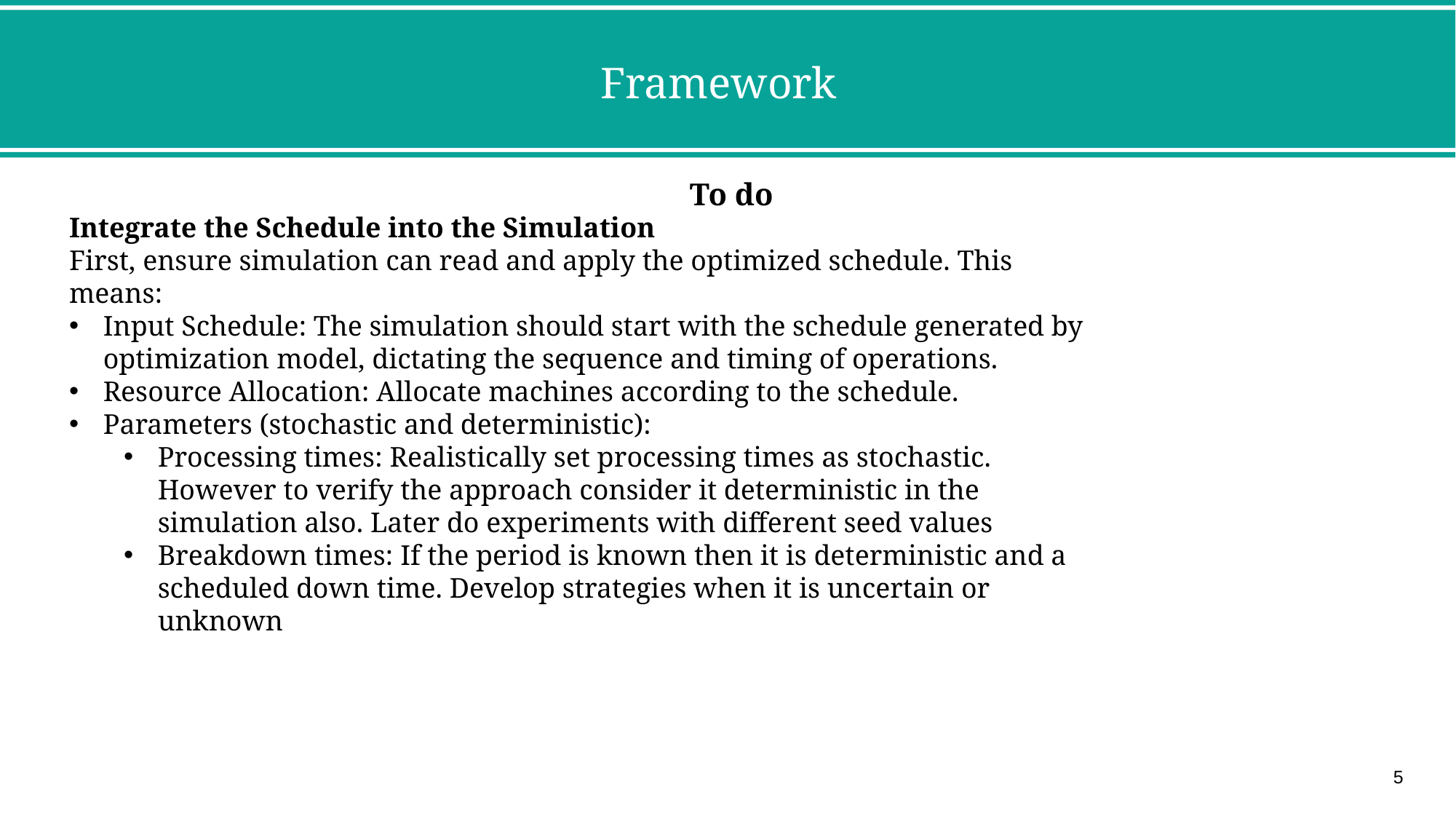

Framework
To do
Integrate the Schedule into the Simulation
First, ensure simulation can read and apply the optimized schedule. This means:
Input Schedule: The simulation should start with the schedule generated by optimization model, dictating the sequence and timing of operations.
Resource Allocation: Allocate machines according to the schedule.
Parameters (stochastic and deterministic):
Processing times: Realistically set processing times as stochastic. However to verify the approach consider it deterministic in the simulation also. Later do experiments with different seed values
Breakdown times: If the period is known then it is deterministic and a scheduled down time. Develop strategies when it is uncertain or unknown
5